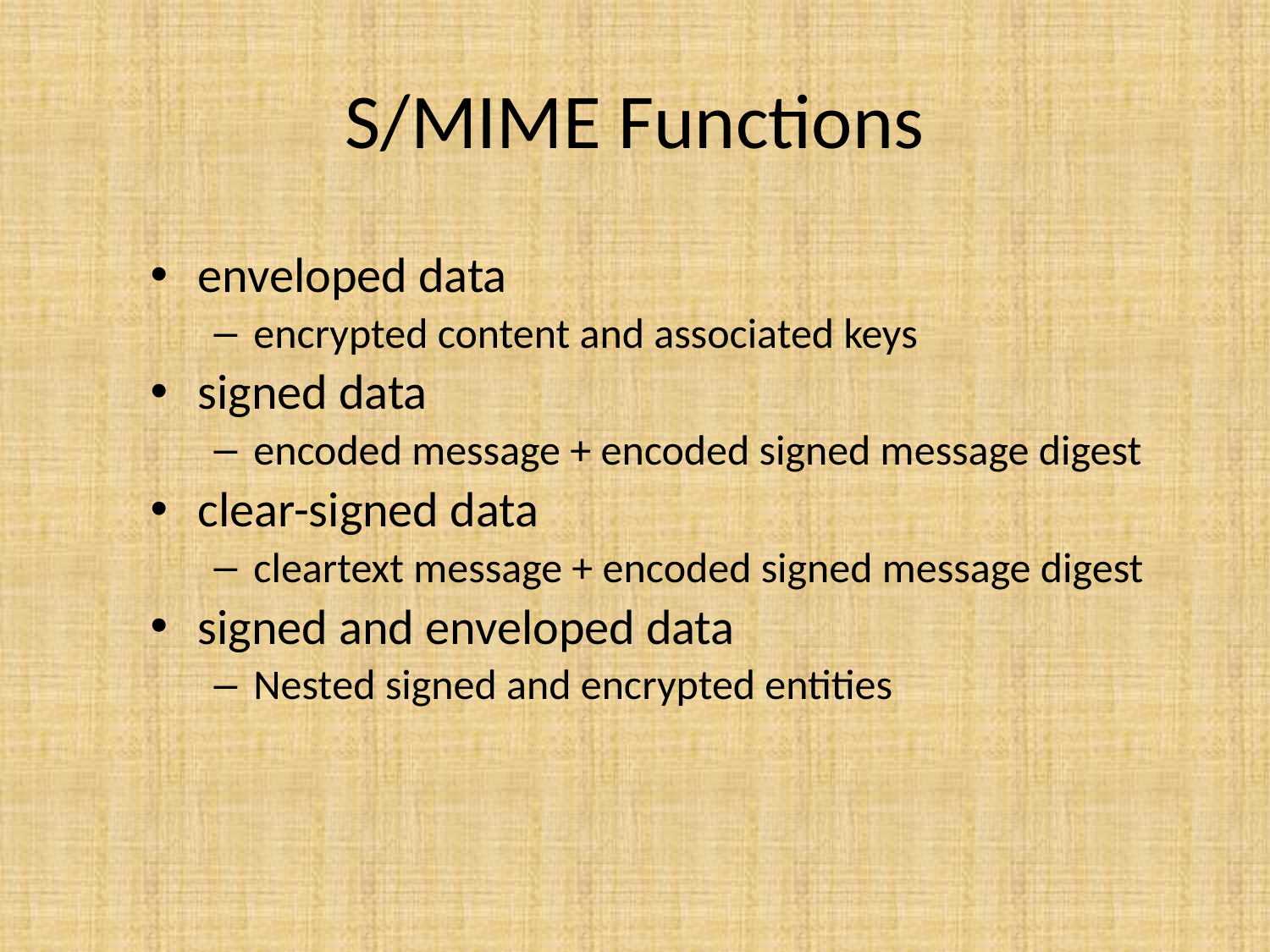

# S/MIME Functions
enveloped data
encrypted content and associated keys
signed data
encoded message + encoded signed message digest
clear-signed data
cleartext message + encoded signed message digest
signed and enveloped data
Nested signed and encrypted entities